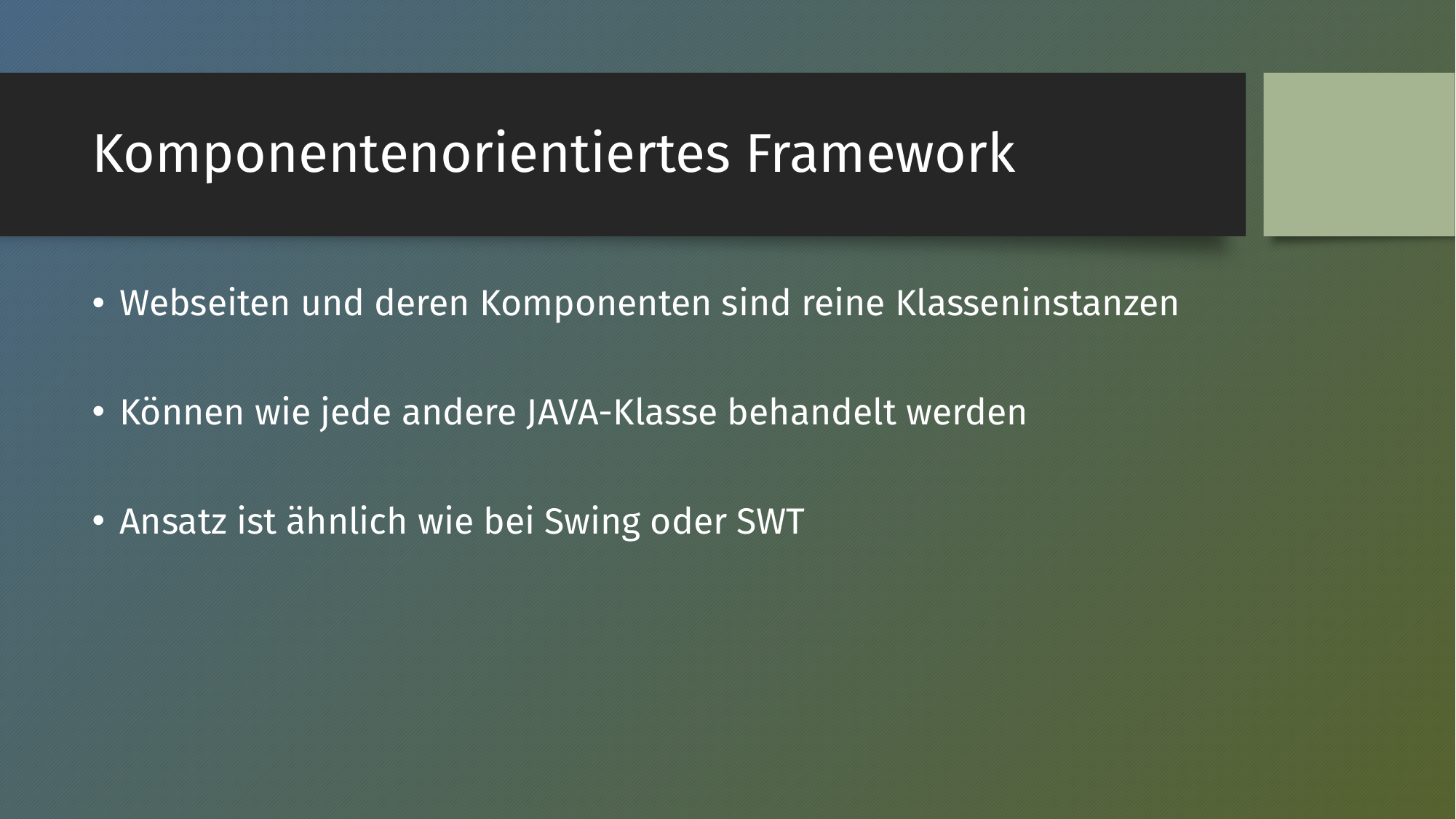

# Komponentenorientiertes Framework
Webseiten und deren Komponenten sind reine Klasseninstanzen

Können wie jede andere JAVA-Klasse behandelt werden

Ansatz ist ähnlich wie bei Swing oder SWT